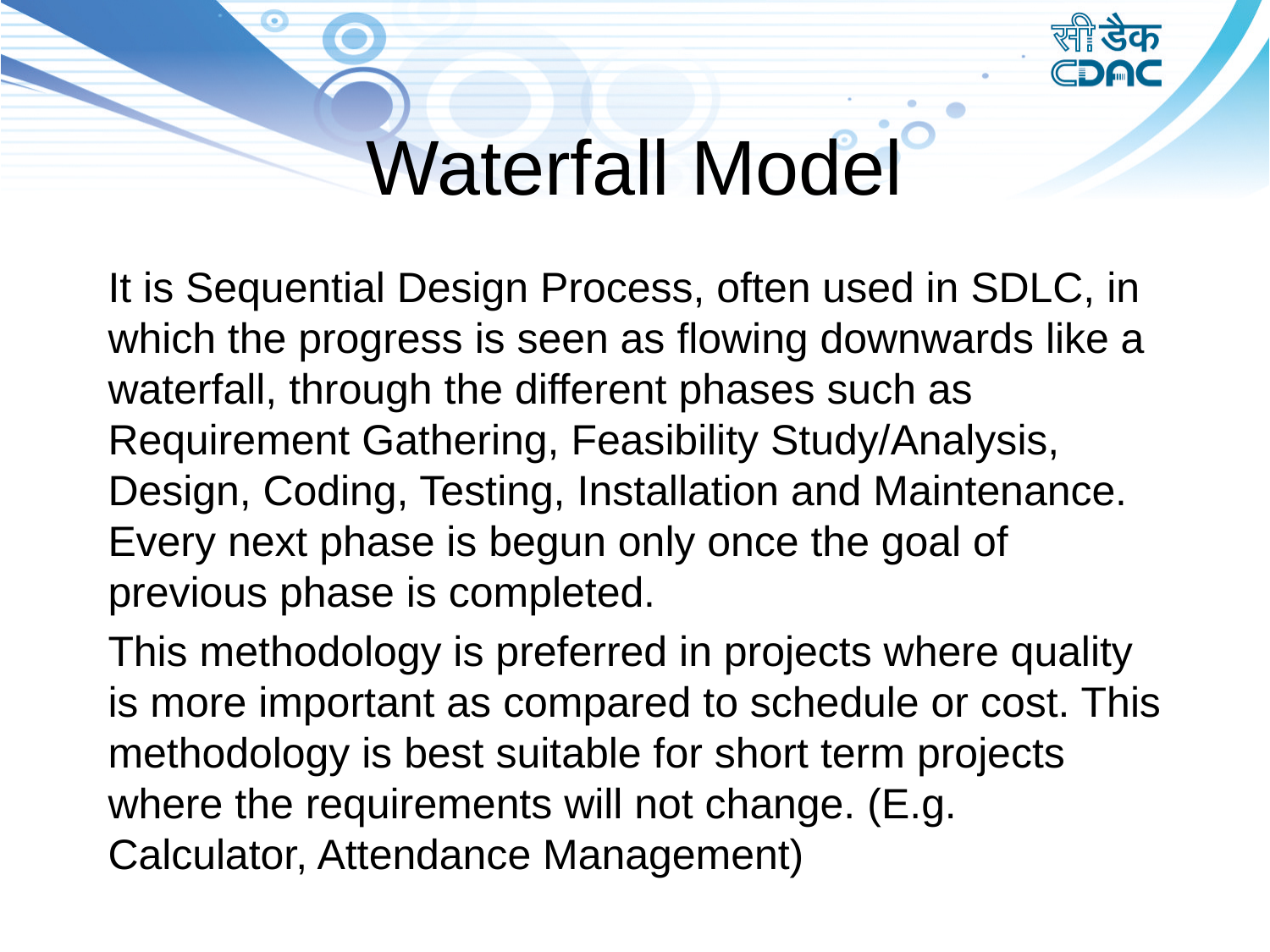

# Waterfall Model
It is Sequential Design Process, often used in SDLC, in which the progress is seen as flowing downwards like a waterfall, through the different phases such as Requirement Gathering, Feasibility Study/Analysis, Design, Coding, Testing, Installation and Maintenance. Every next phase is begun only once the goal of previous phase is completed.
This methodology is preferred in projects where quality is more important as compared to schedule or cost. This methodology is best suitable for short term projects where the requirements will not change. (E.g. Calculator, Attendance Management)